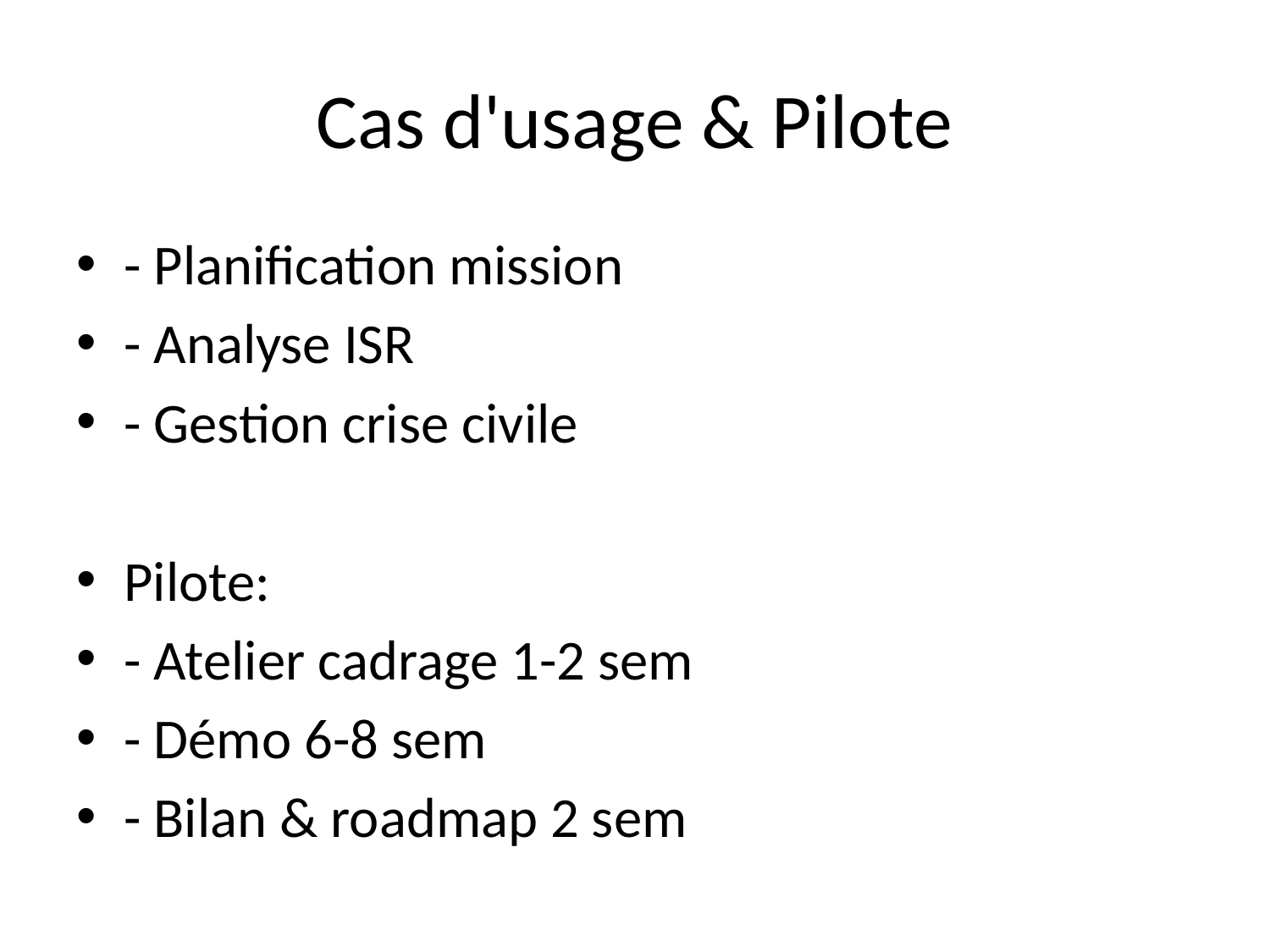

# Cas d'usage & Pilote
- Planification mission
- Analyse ISR
- Gestion crise civile

Pilote:
- Atelier cadrage 1-2 sem
- Démo 6-8 sem
- Bilan & roadmap 2 sem